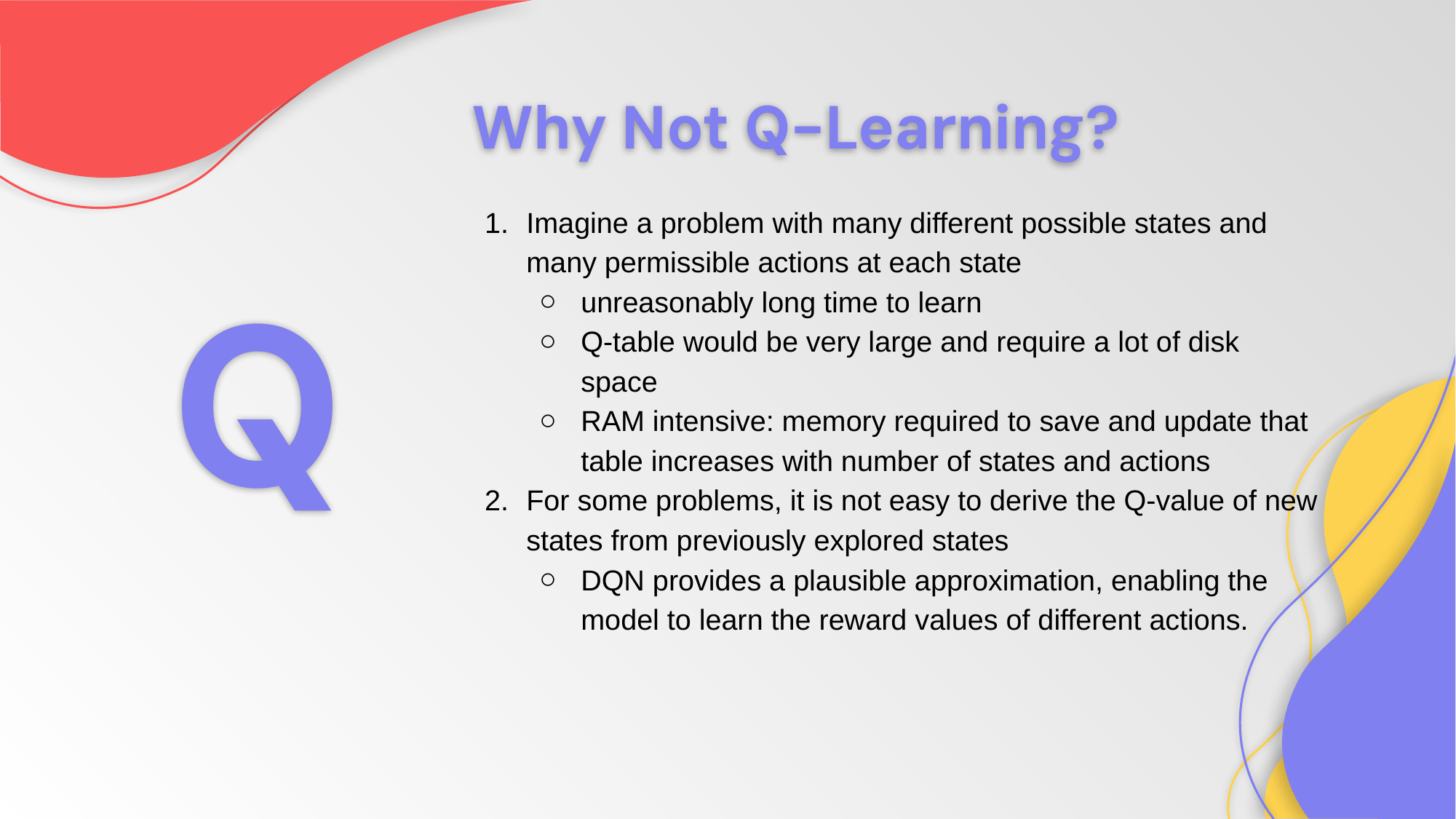

Why Not Q-Learning?
# Q
Imagine a problem with many different possible states and many permissible actions at each state
unreasonably long time to learn
Q-table would be very large and require a lot of disk space
RAM intensive: memory required to save and update that table increases with number of states and actions
For some problems, it is not easy to derive the Q-value of new states from previously explored states
DQN provides a plausible approximation, enabling the model to learn the reward values of different actions.